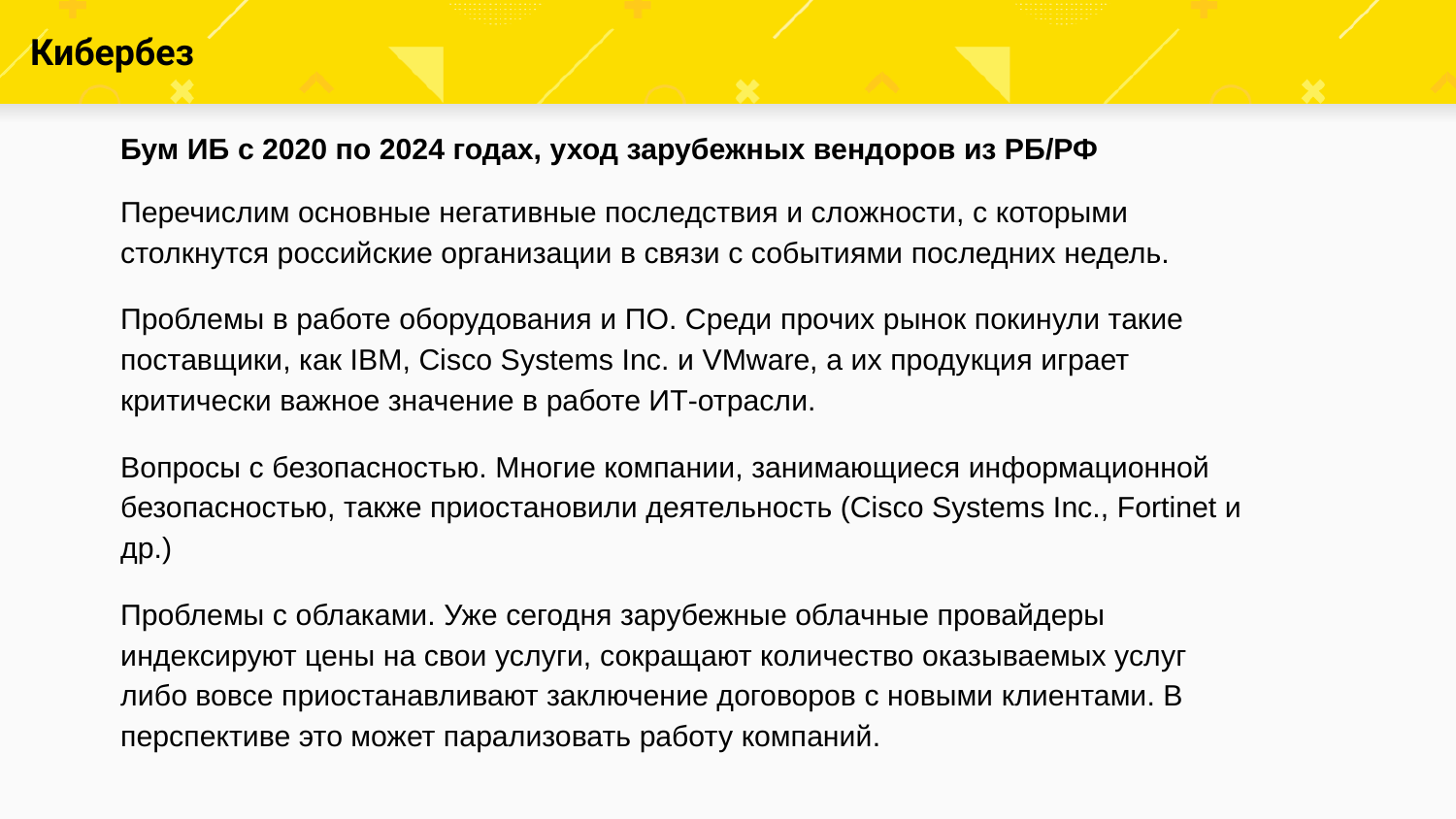

# Кибербез
Бум ИБ c 2020 по 2024 годах, уход зарубежных вендоров из РБ/РФ
Перечислим основные негативные последствия и сложности, с которыми столкнутся российские организации в связи с событиями последних недель.
Проблемы в работе оборудования и ПО. Среди прочих рынок покинули такие поставщики, как IBM, Cisco Systems Inc. и VMware, а их продукция играет критически важное значение в работе ИТ-отрасли.
Вопросы с безопасностью. Многие компании, занимающиеся информационной безопасностью, также приостановили деятельность (Cisco Systems Inc., Fortinet и др.)
Проблемы с облаками. Уже сегодня зарубежные облачные провайдеры индексируют цены на свои услуги, сокращают количество оказываемых услуг либо вовсе приостанавливают заключение договоров с новыми клиентами. В перспективе это может парализовать работу компаний.